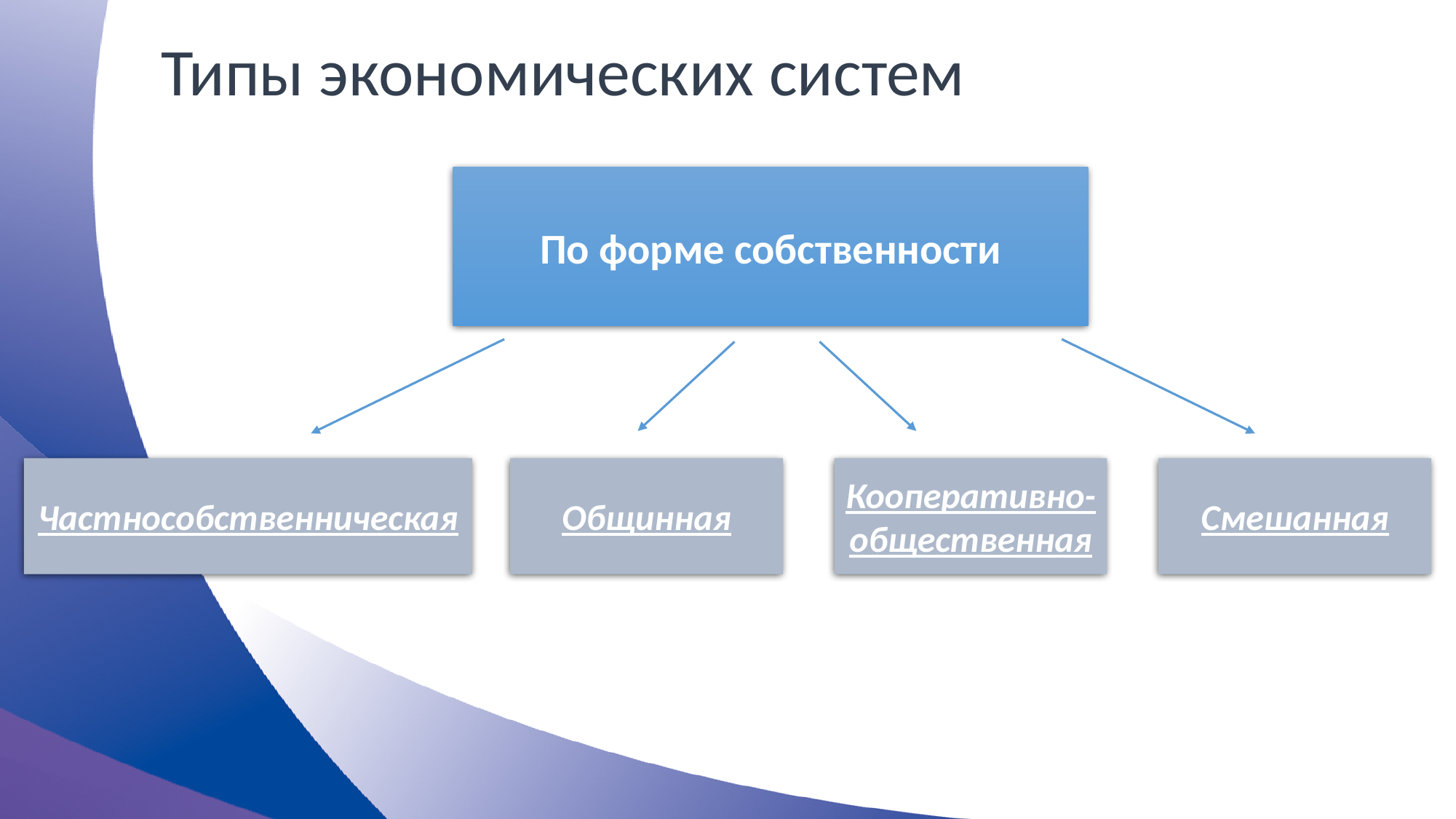

# Типы экономических систем
По форме собственности
Частнособственническая
Общинная
Кооперативно- общественная
Смешанная